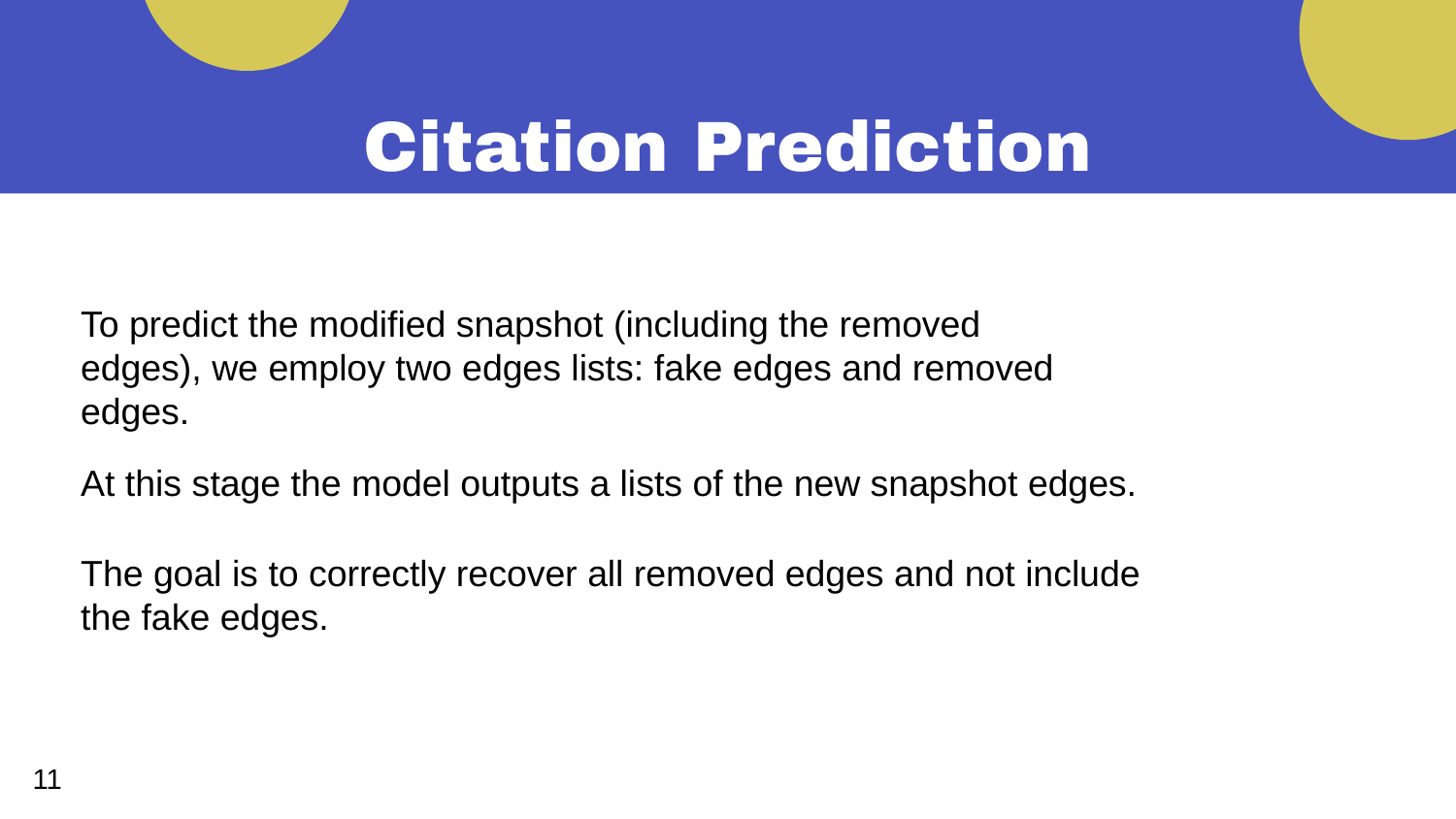

# Citation Prediction
To predict the modified snapshot (including the removed edges), we employ two edges lists: fake edges and removed edges.
At this stage the model outputs a lists of the new snapshot edges.
The goal is to correctly recover all removed edges and not include the fake edges.
11